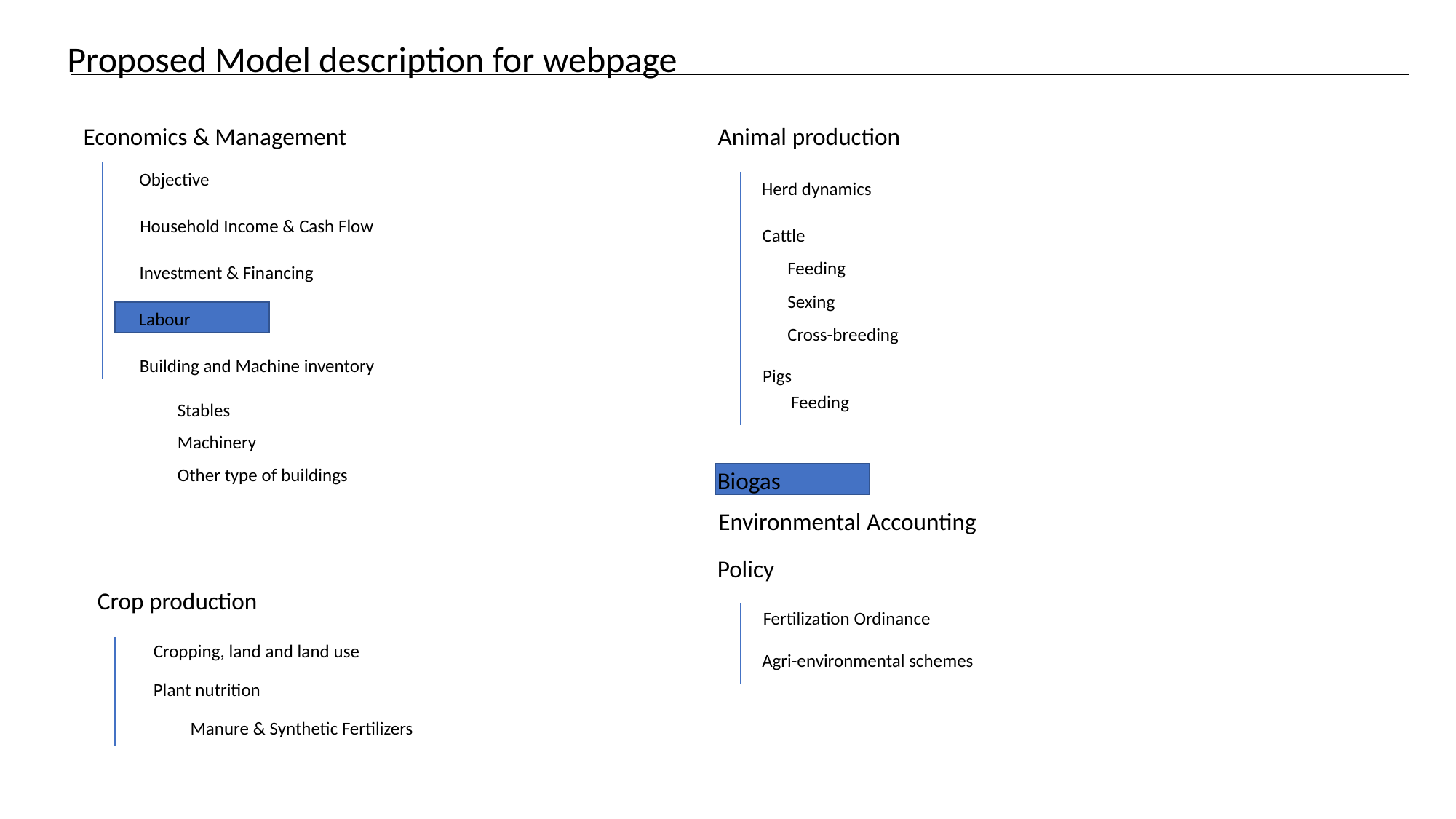

Proposed Model description for webpage
Economics & Management
Animal production
Objective
Herd dynamics
Household Income & Cash Flow
Cattle
Feeding
Investment & Financing
Sexing

Labour
Cross-breeding
Building and Machine inventory
Pigs
Feeding
Stables
Machinery
Other type of buildings
Biogas

Environmental Accounting
Policy
Crop production
Fertilization Ordinance
Cropping, land and land use
Agri-environmental schemes
Plant nutrition
Manure & Synthetic Fertilizers